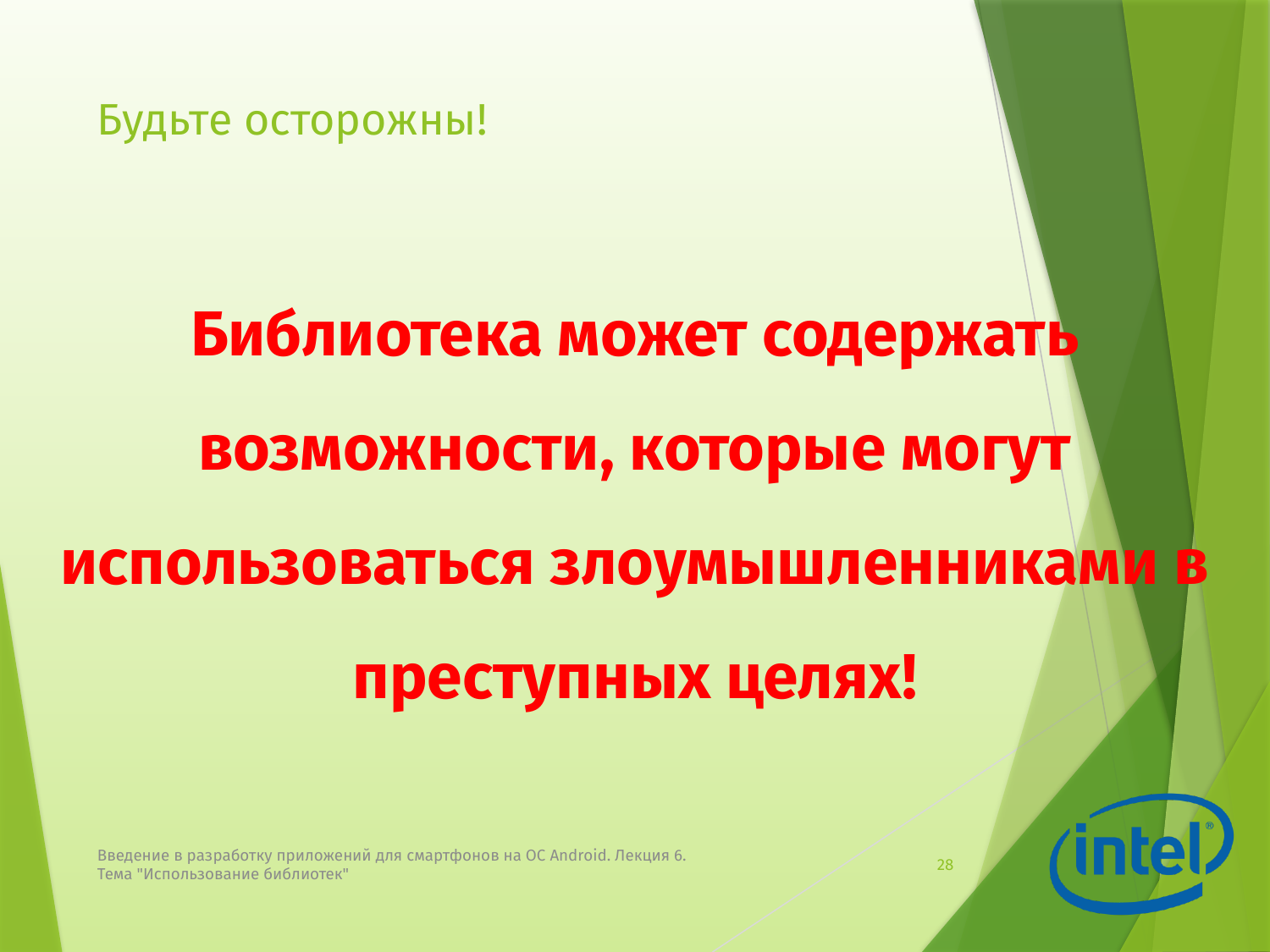

# Будьте осторожны!
Библиотека может содержать возможности, которые могут использоваться злоумышленниками в преступных целях!

Введение в разработку приложений для смартфонов на ОС Android. Лекция 6. Тема "Использование библиотек"
28